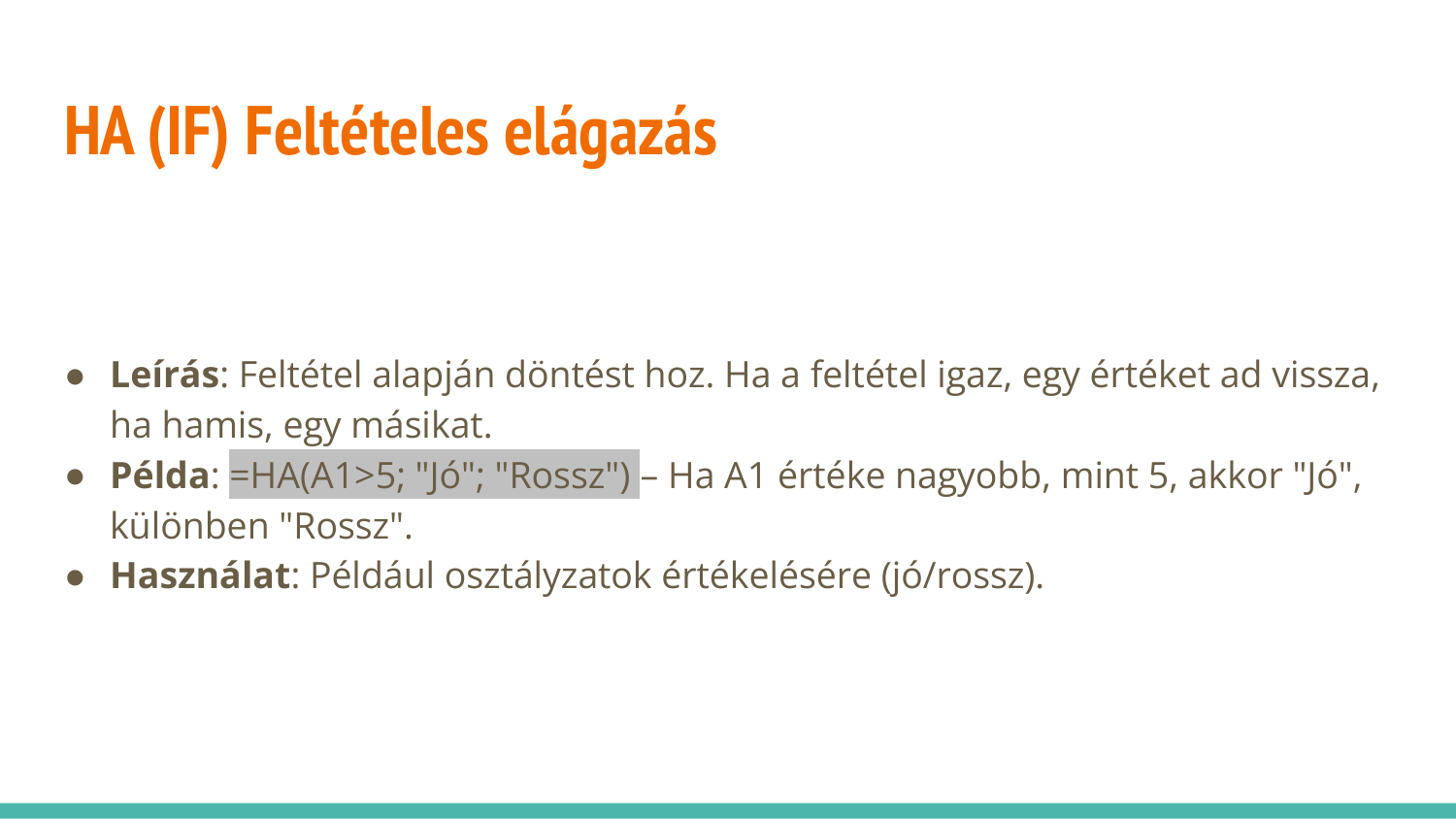

# HA (IF) Feltételes elágazás
Leírás: Feltétel alapján döntést hoz. Ha a feltétel igaz, egy értéket ad vissza, ha hamis, egy másikat.
Példa: =HA(A1>5; "Jó"; "Rossz") – Ha A1 értéke nagyobb, mint 5, akkor "Jó", különben "Rossz".
Használat: Például osztályzatok értékelésére (jó/rossz).